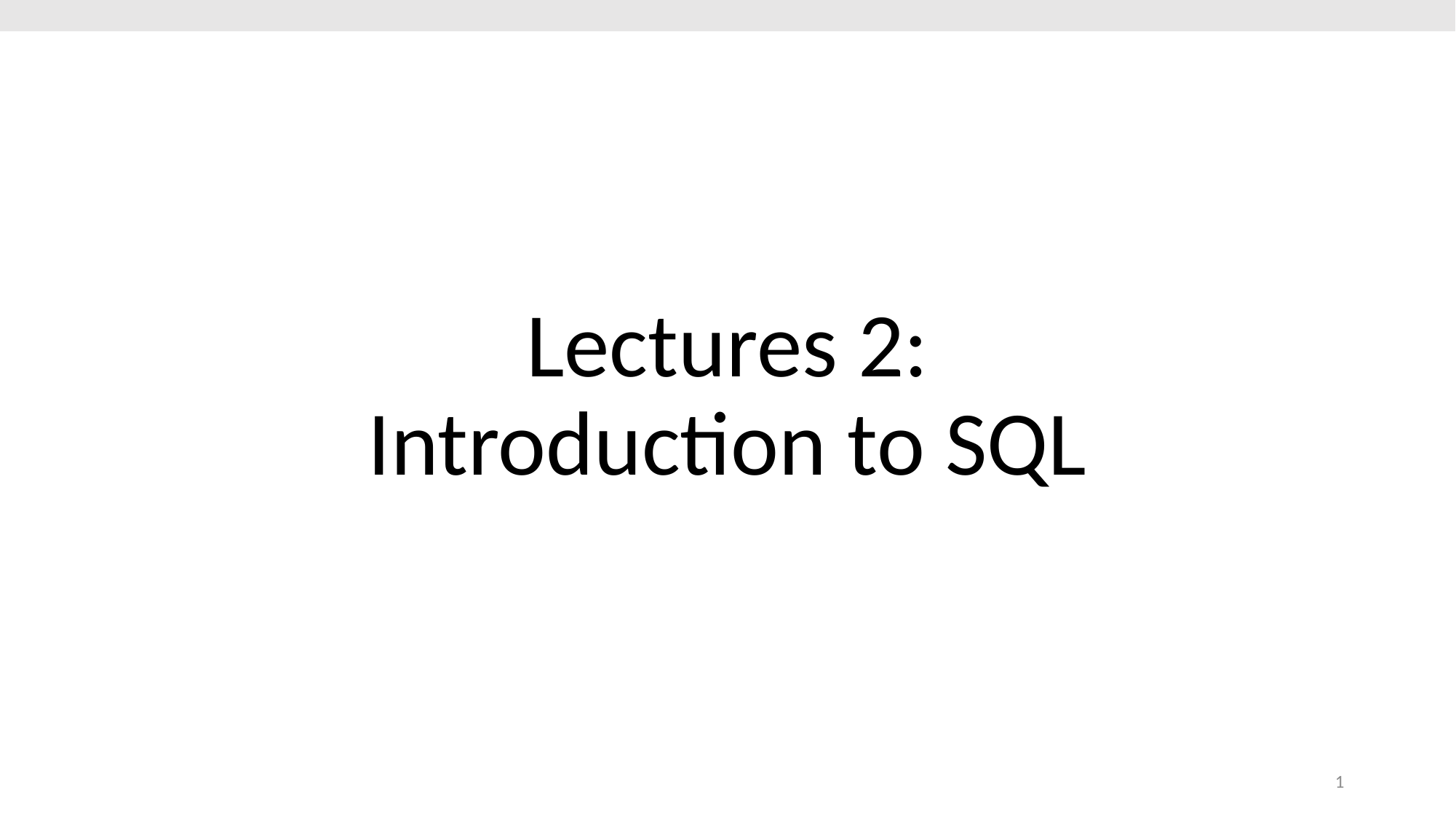

# Lectures 2: Introduction to SQL
1